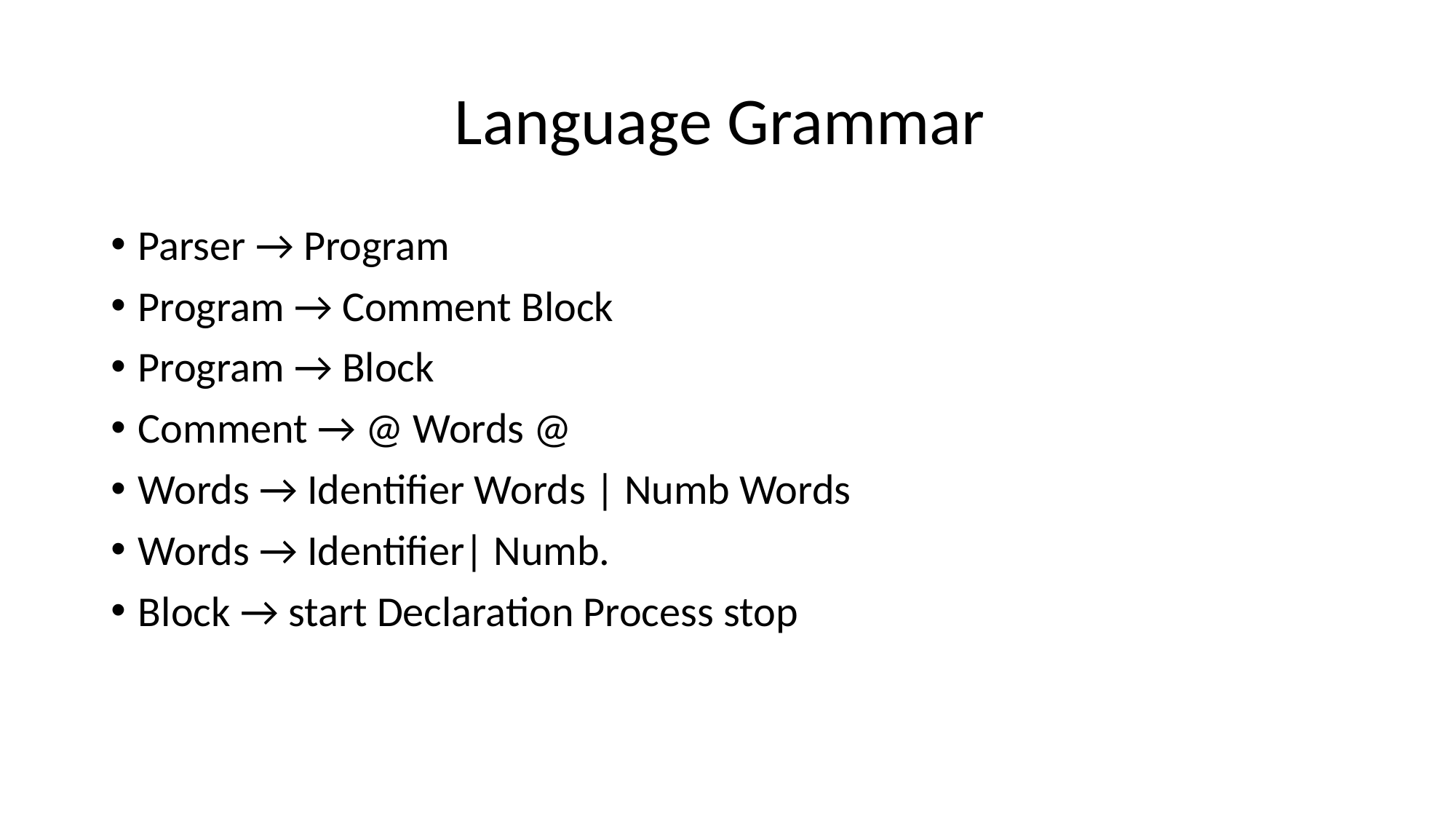

# Language Grammar
Parser → Program
Program → Comment Block
Program → Block
Comment → @ Words @
Words → Identifier Words | Numb Words
Words → Identifier| Numb.
Block → start Declaration Process stop